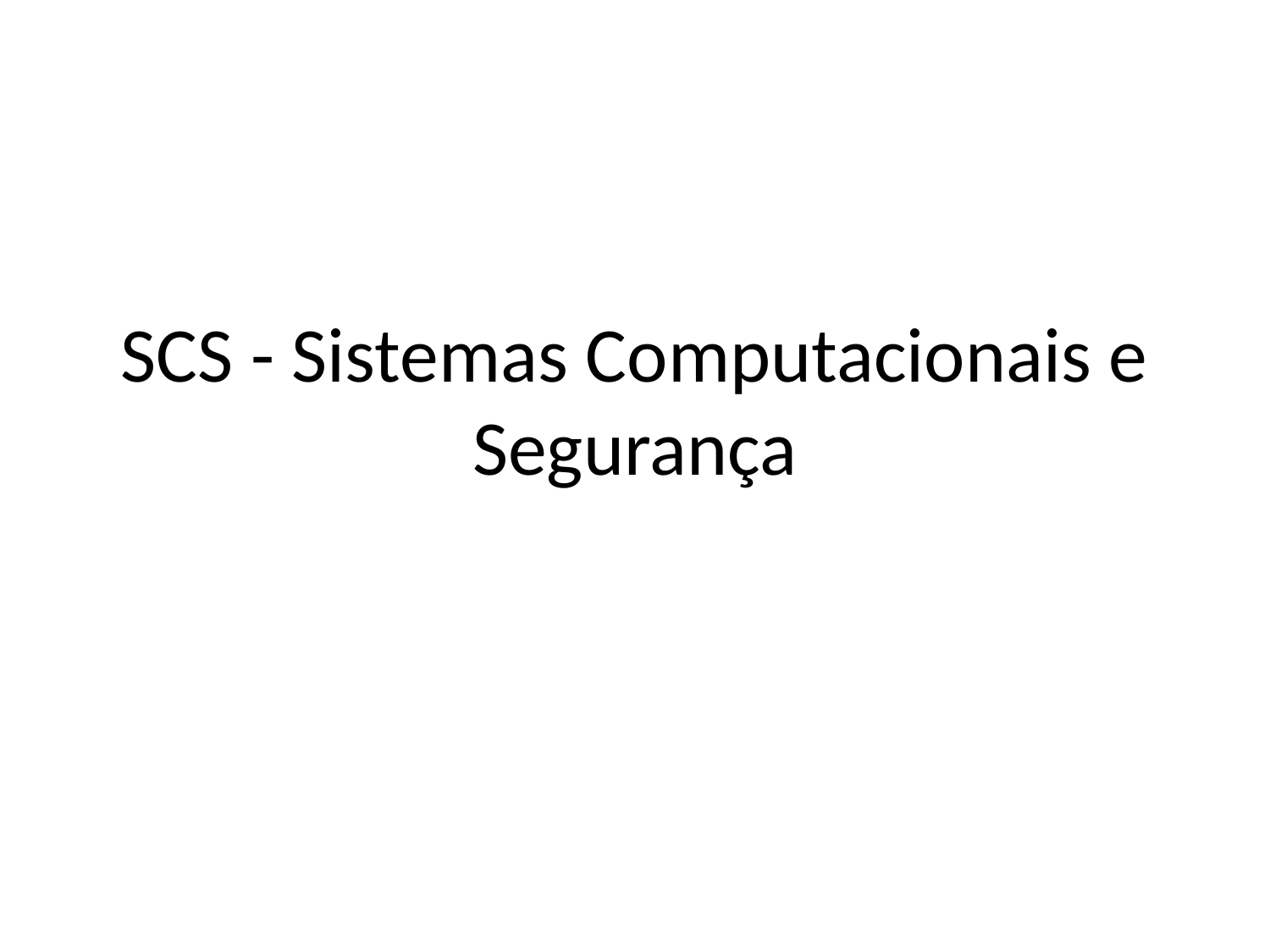

# SCS - Sistemas Computacionais e Segurança